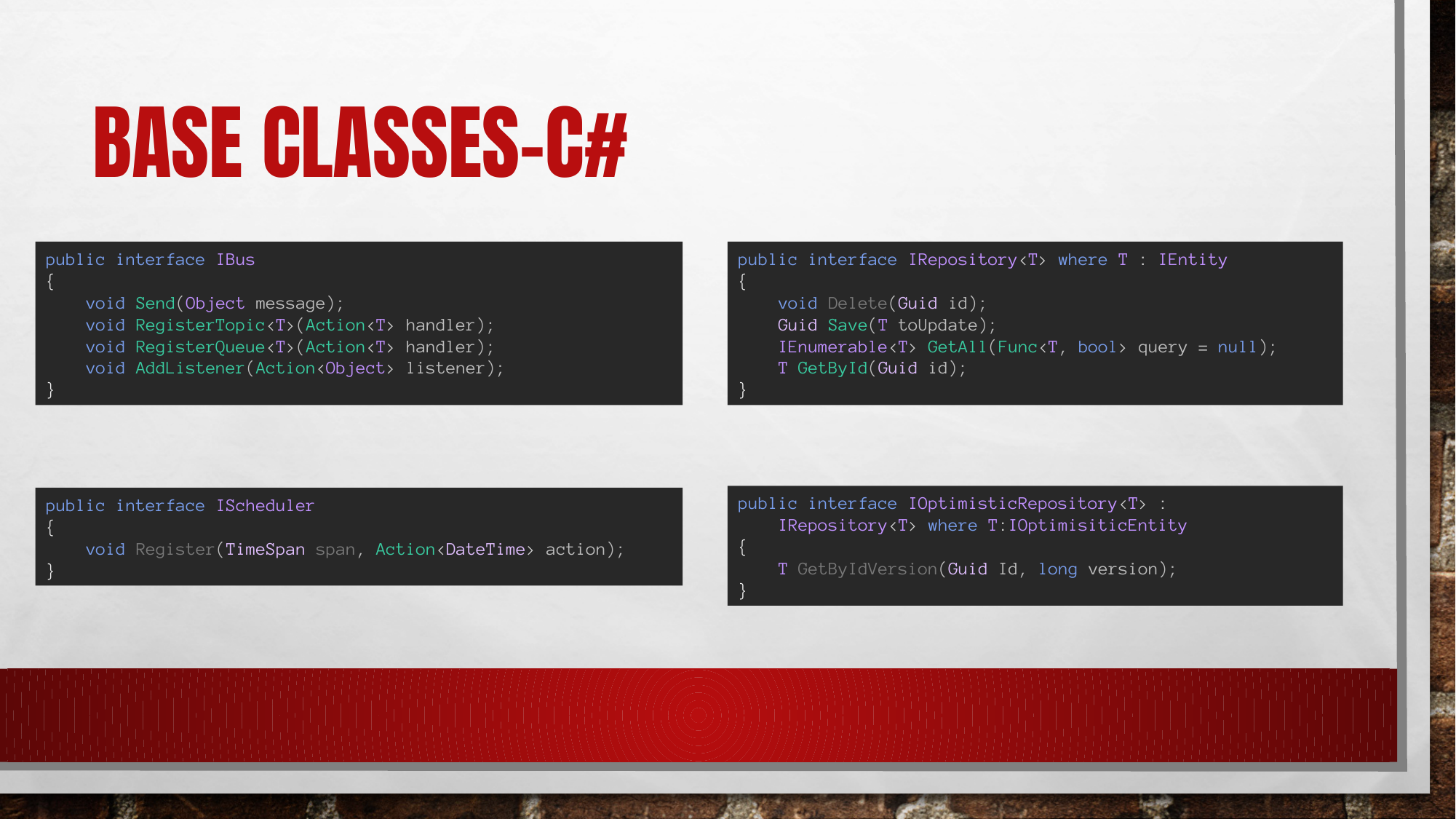

# Base classes-C#
public interface IBus
{
    void Send(Object message);
    void RegisterTopic<T>(Action<T> handler);
    void RegisterQueue<T>(Action<T> handler);
    void AddListener(Action<Object> listener);
}
public interface IRepository<T> where T : IEntity
{
    void Delete(Guid id);
    Guid Save(T toUpdate);
    IEnumerable<T> GetAll(Func<T, bool> query = null);
    T GetById(Guid id);
}

public interface IOptimisticRepository<T> :
    IRepository<T> where T:IOptimisiticEntity
{
    T GetByIdVersion(Guid Id, long version);
}
public interface IScheduler
{
    void Register(TimeSpan span, Action<DateTime> action);
}